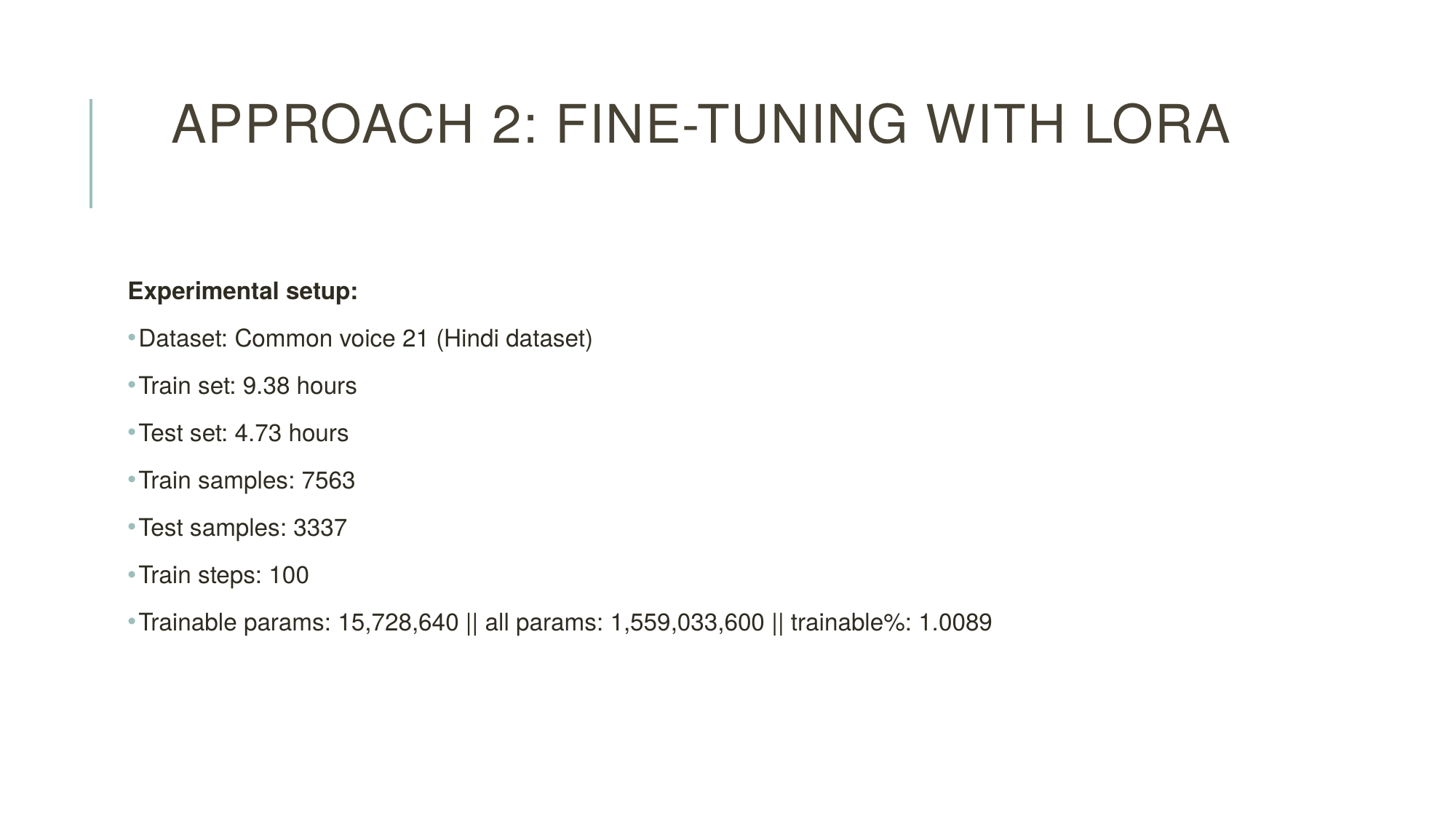

# Approach 2: Fine-Tuning with LoRA
Experimental setup:
Dataset: Common voice 21 (Hindi dataset)
Train set: 9.38 hours
Test set: 4.73 hours
Train samples: 7563
Test samples: 3337
Train steps: 100
Trainable params: 15,728,640 || all params: 1,559,033,600 || trainable%: 1.0089